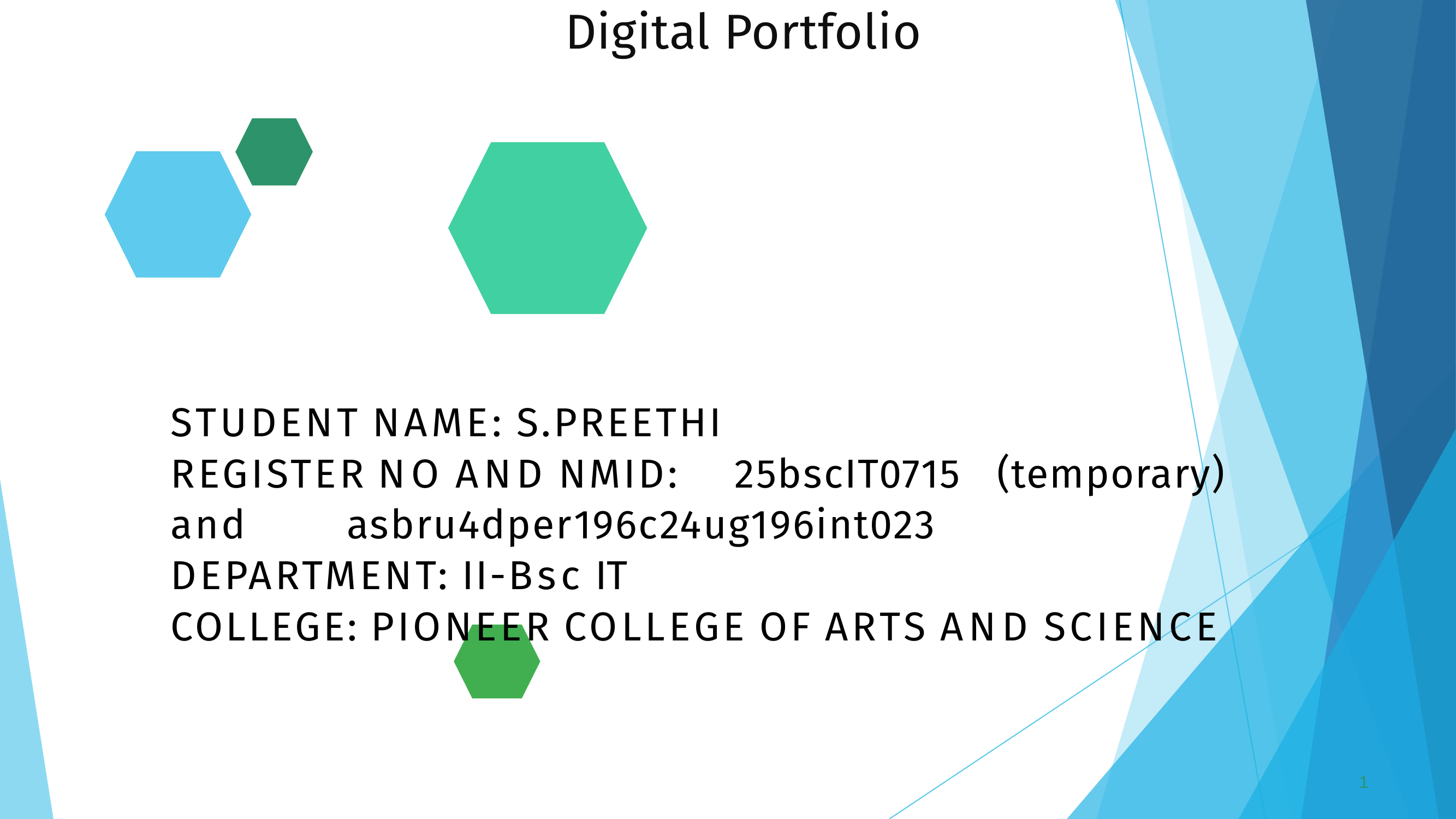

# Digital Portfolio

STUDENT NAME: S.PREETHI
REGISTER NO AND NMID:	25bscIT0715	(temporary) and	asbru4dper196c24ug196int023 DEPARTMENT: II-Bsc IT
COLLEGE: PIONEER COLLEGE OF ARTS AND SCIENCE

1